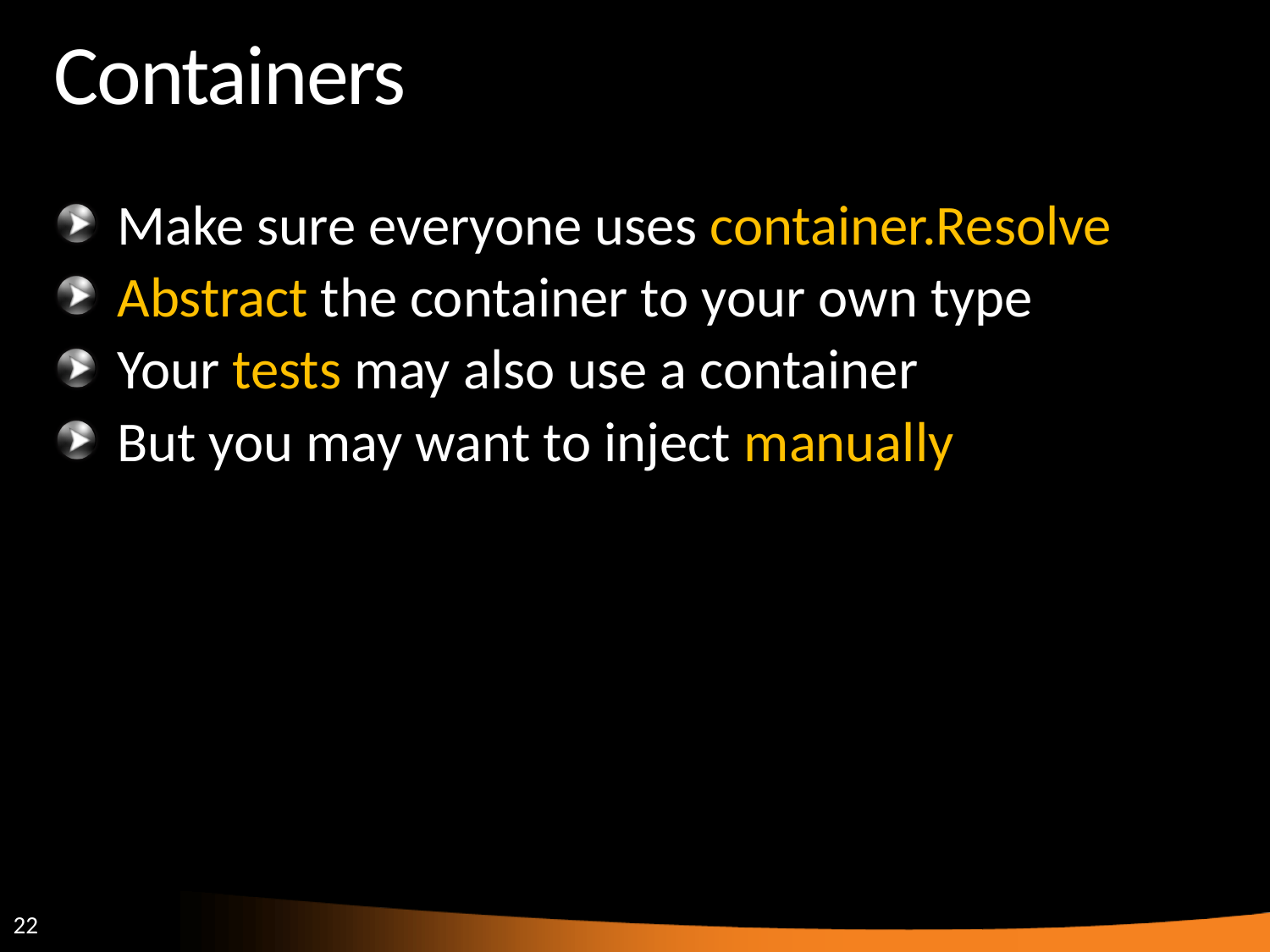

# Containers
Make sure everyone uses container.Resolve
Abstract the container to your own type
Your tests may also use a container
But you may want to inject manually